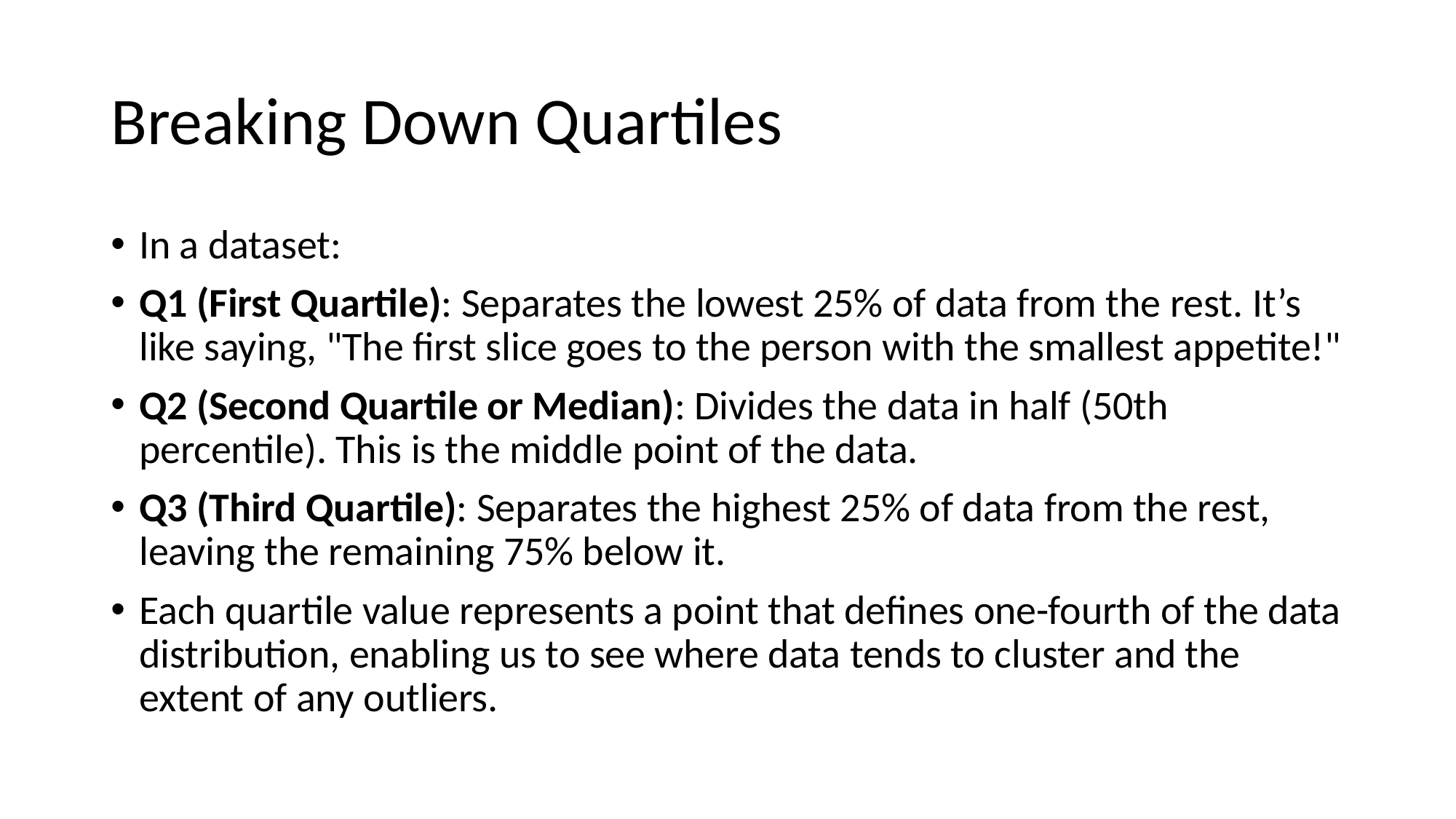

# Breaking Down Quartiles
In a dataset:
Q1 (First Quartile): Separates the lowest 25% of data from the rest. It’s like saying, "The first slice goes to the person with the smallest appetite!"
Q2 (Second Quartile or Median): Divides the data in half (50th percentile). This is the middle point of the data.
Q3 (Third Quartile): Separates the highest 25% of data from the rest, leaving the remaining 75% below it.
Each quartile value represents a point that defines one-fourth of the data distribution, enabling us to see where data tends to cluster and the extent of any outliers.